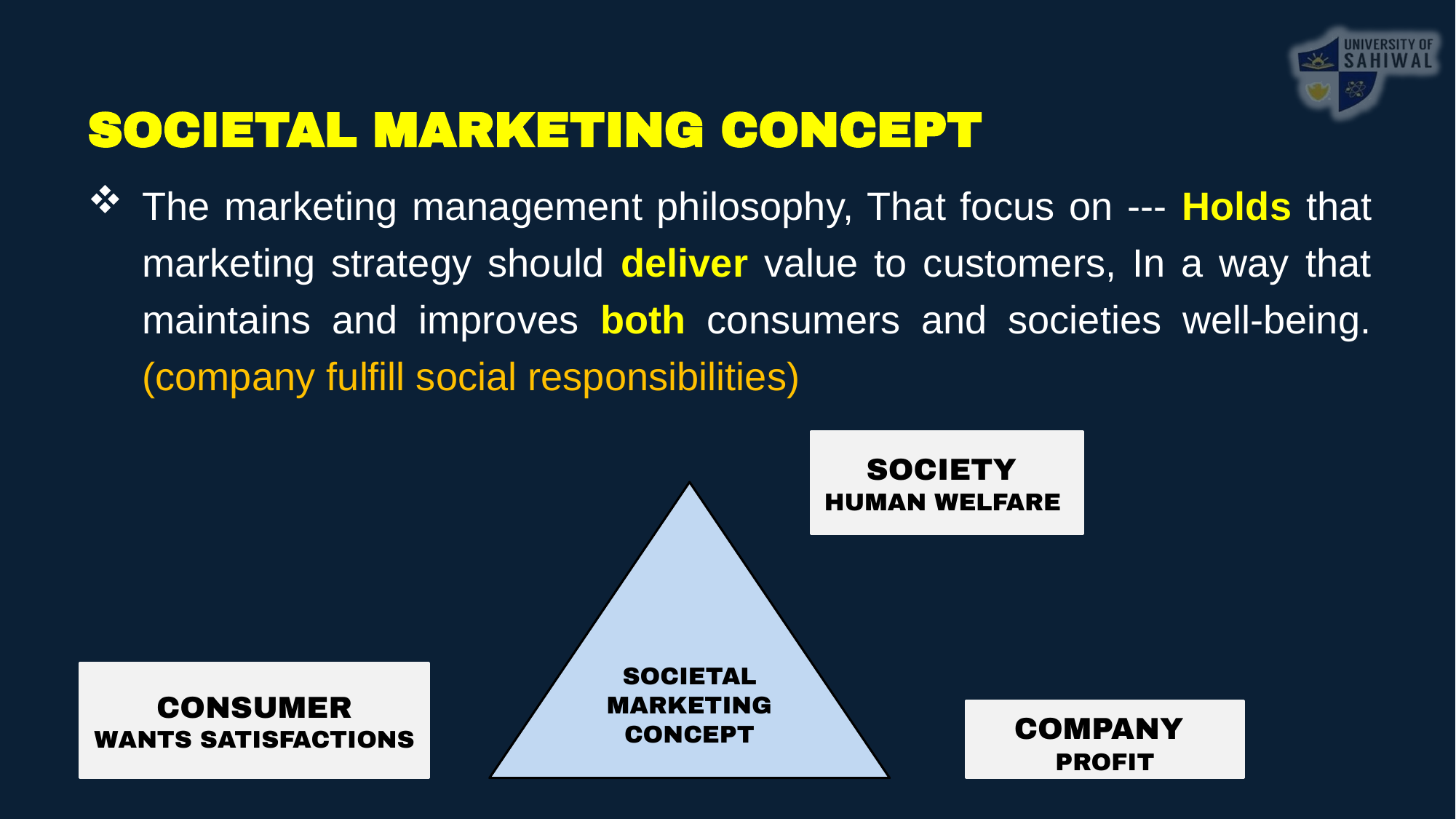

SOCIETAL MARKETING CONCEPT
The marketing management philosophy, That focus on --- Holds that marketing strategy should deliver value to customers, In a way that maintains and improves both consumers and societies well-being. (company fulfill social responsibilities)

SOCIETY
HUMAN WELFARE
SOCIETAL MARKETING CONCEPT
CONSUMER
WANTS SATISFACTIONS
COMPANY
PROFIT